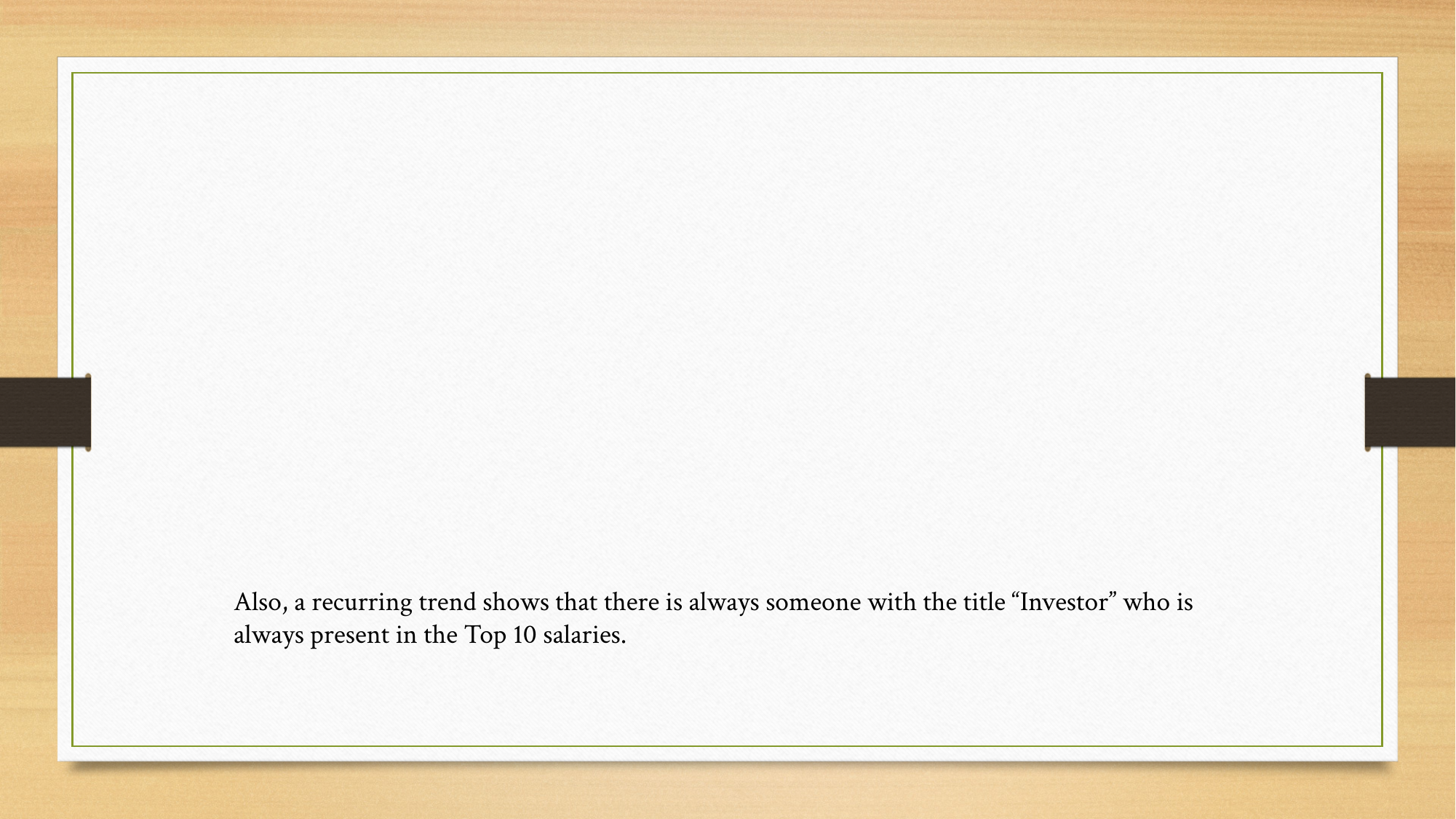

Also, a recurring trend shows that there is always someone with the title “Investor” who is always present in the Top 10 salaries.